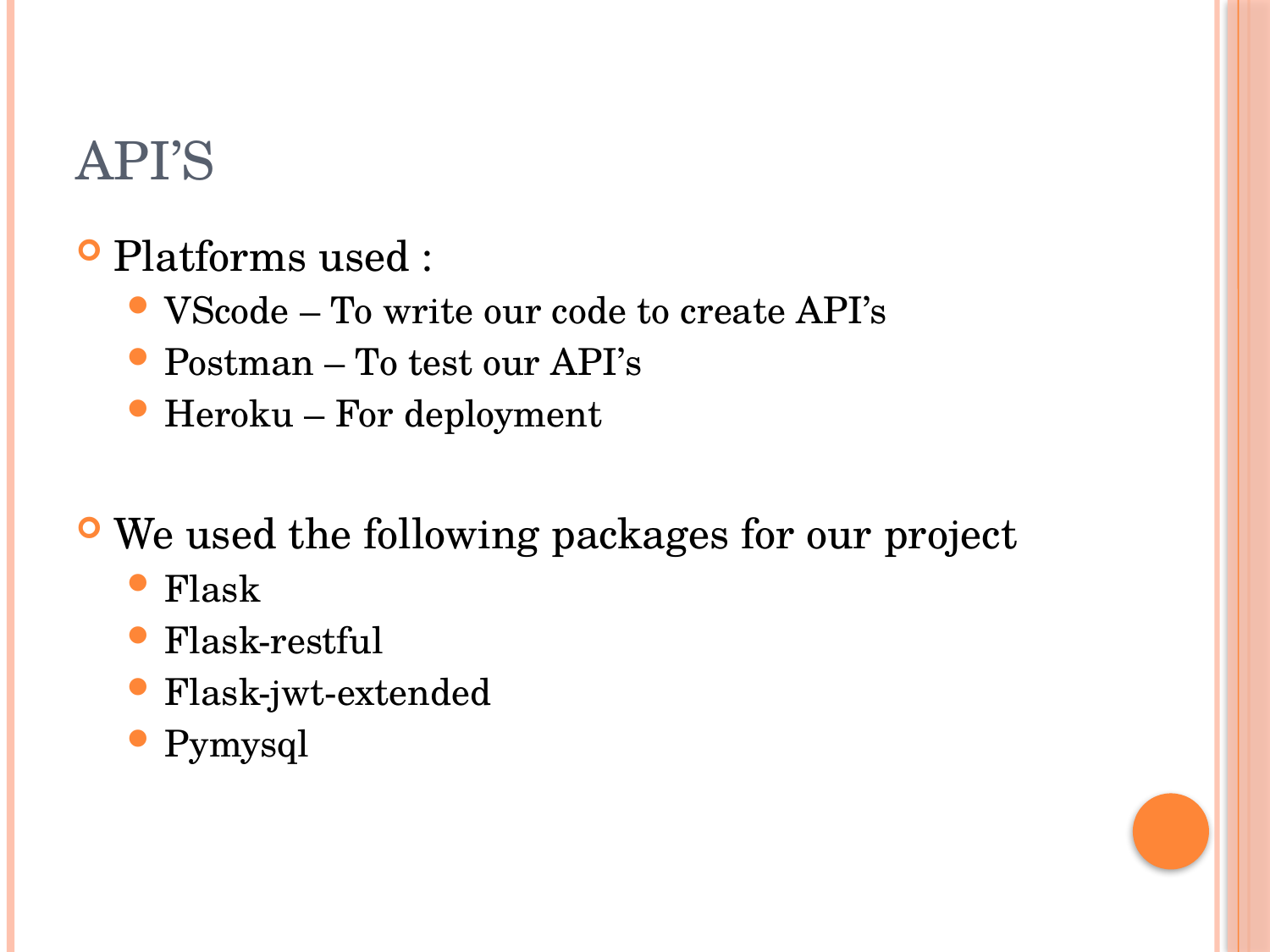

# API’s
Platforms used :
VScode – To write our code to create API’s
Postman – To test our API’s
Heroku – For deployment

We used the following packages for our project
Flask
Flask-restful
Flask-jwt-extended
Pymysql